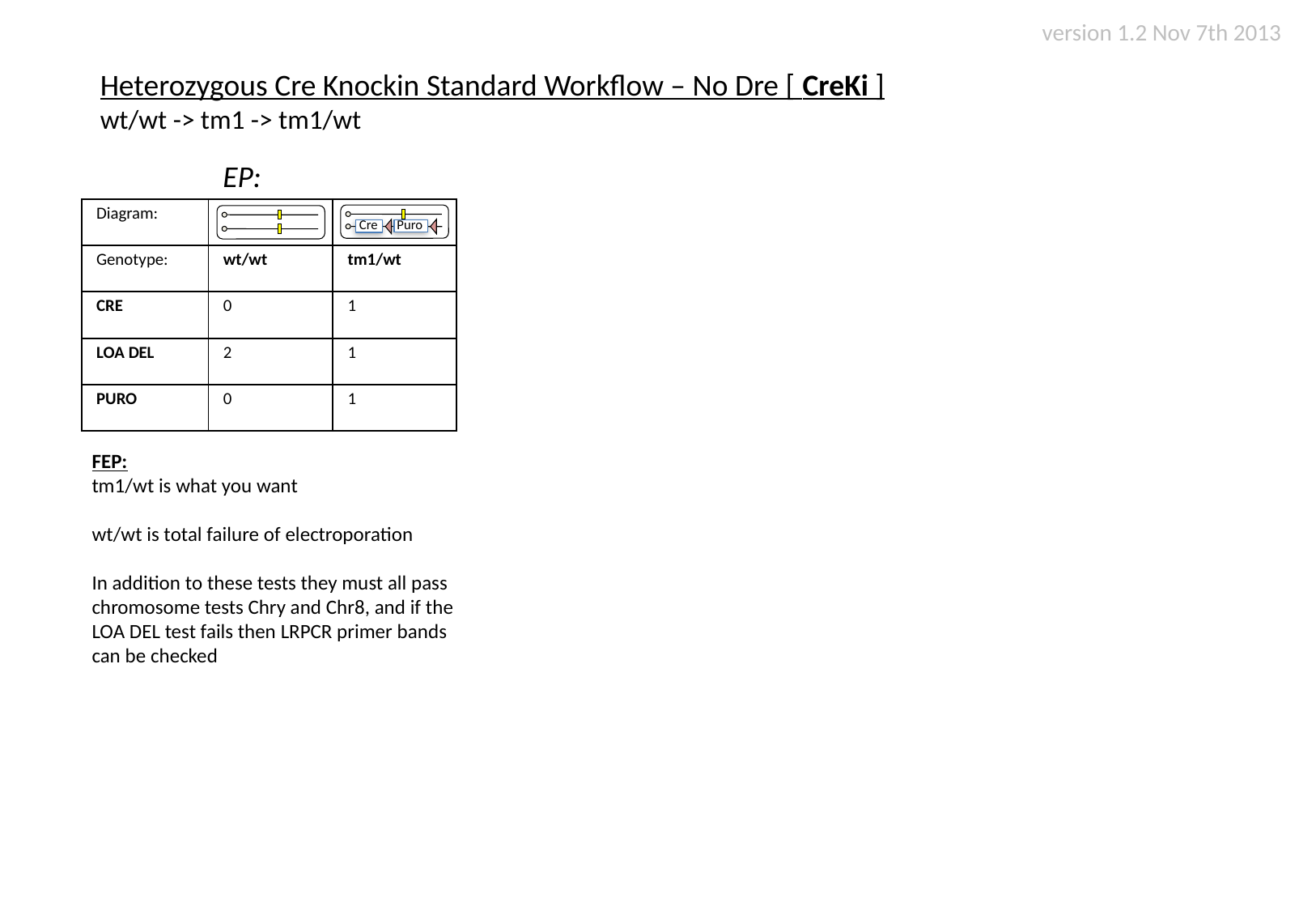

version 1.2 Nov 7th 2013
Heterozygous Cre Knockin Standard Workflow – No Dre [ CreKi ]
wt/wt -> tm1 -> tm1/wt
EP:
| Diagram: |  |  |
| --- | --- | --- |
| Genotype: | wt/wt | tm1/wt |
| CRE | 0 | 1 |
| LOA DEL | 2 | 1 |
| PURO | 0 | 1 |

Puro

Cre

FEP:
tm1/wt is what you want

wt/wt is total failure of electroporation

In addition to these tests they must all pass chromosome tests Chry and Chr8, and if the LOA DEL test fails then LRPCR primer bands can be checked